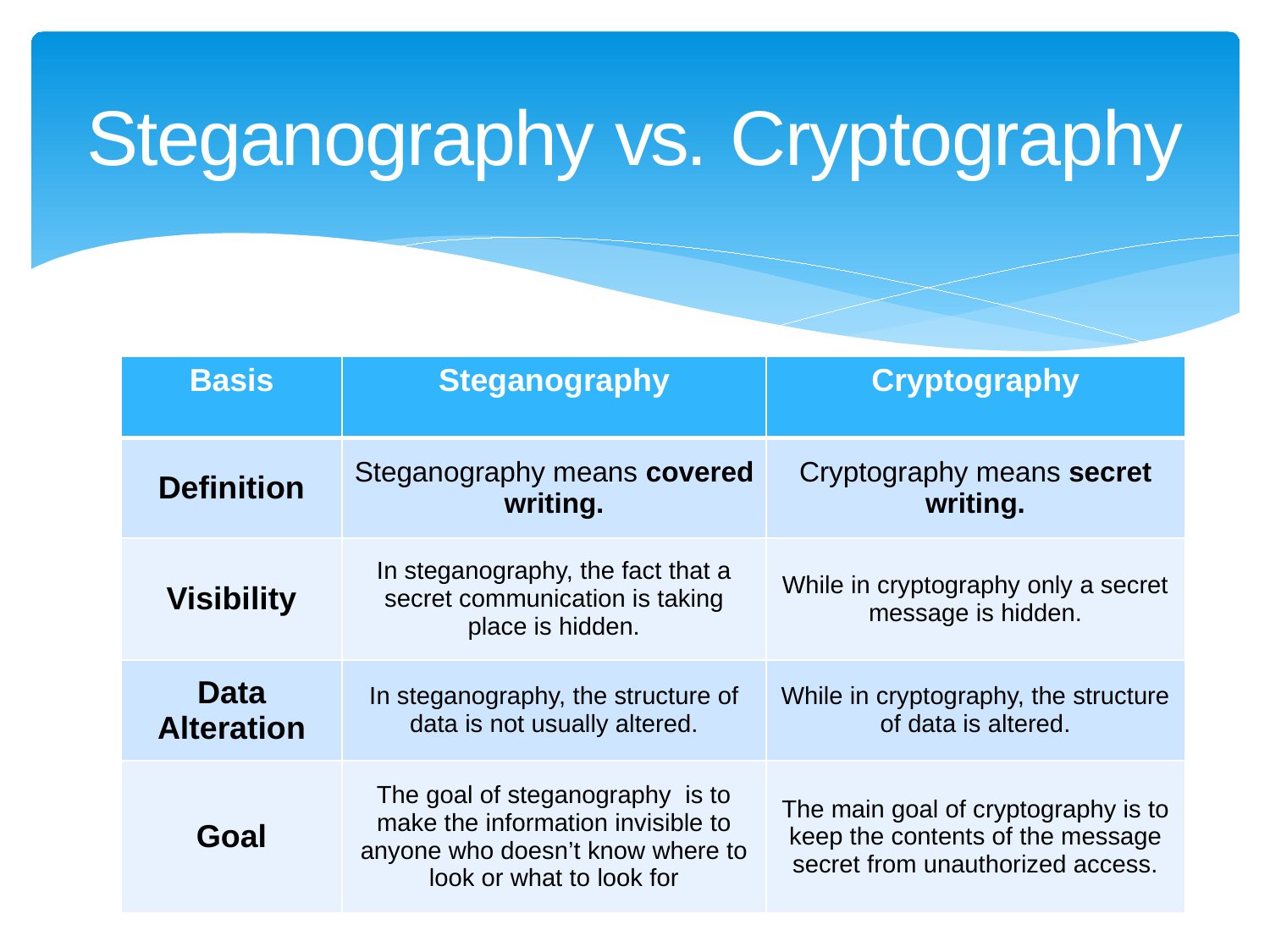

# Steganography vs. Cryptography
| Basis | Steganography | Cryptography |
| --- | --- | --- |
| Definition | Steganography means covered writing. | Cryptography means secret writing. |
| Visibility | In steganography, the fact that a secret communication is taking place is hidden. | While in cryptography only a secret message is hidden. |
| Data Alteration | In steganography, the structure of data is not usually altered. | While in cryptography, the structure of data is altered. |
| Goal | The goal of steganography  is to make the information invisible to anyone who doesn’t know where to look or what to look for | The main goal of cryptography is to keep the contents of the message secret from unauthorized access. |